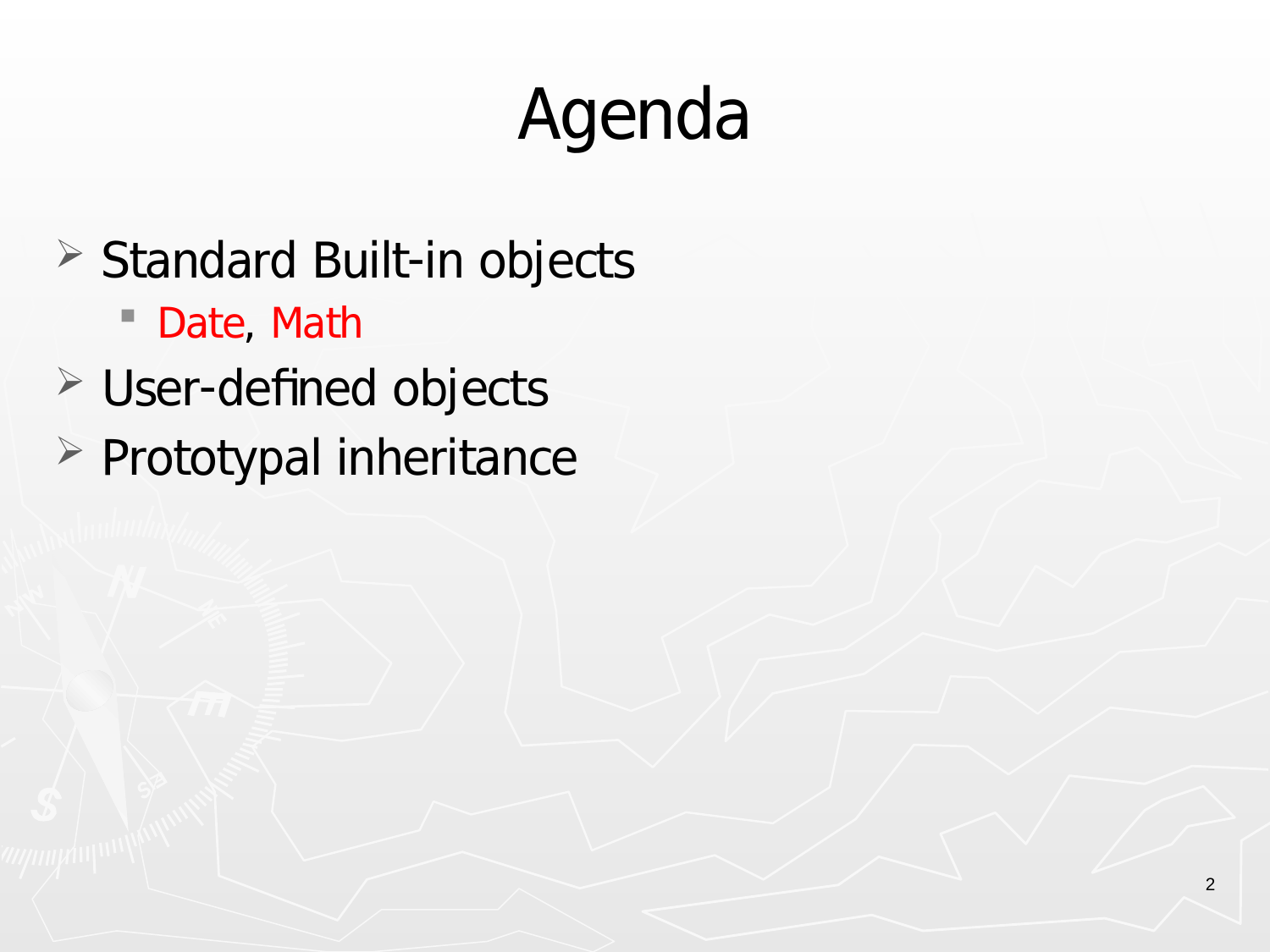

# Agenda
Standard Built-in objects
Date, Math
User-defined objects
Prototypal inheritance

2